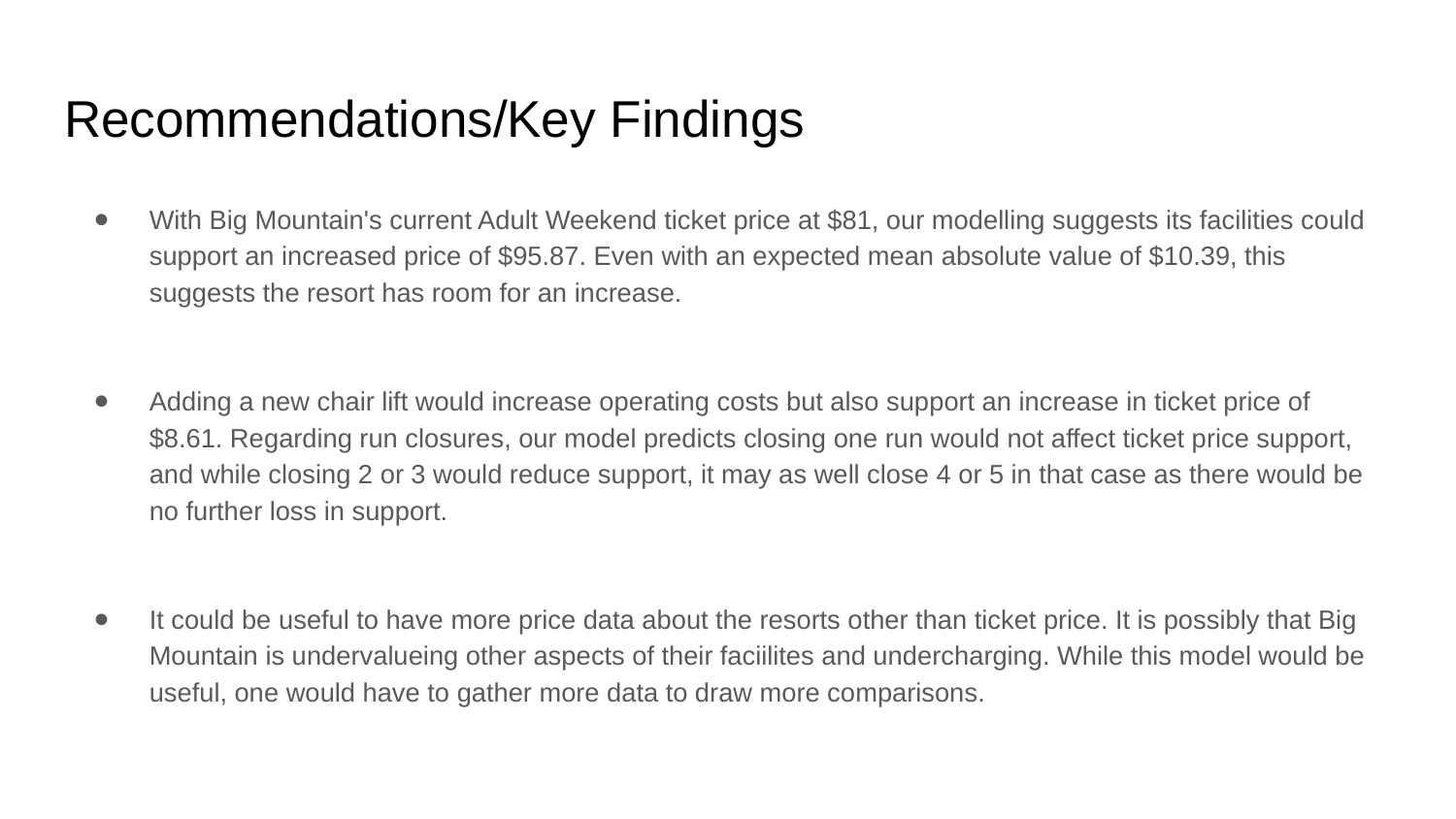

# Recommendations/Key Findings
With Big Mountain's current Adult Weekend ticket price at $81, our modelling suggests its facilities could support an increased price of $95.87. Even with an expected mean absolute value of $10.39, this suggests the resort has room for an increase.

Adding a new chair lift would increase operating costs but also support an increase in ticket price of $8.61. Regarding run closures, our model predicts closing one run would not affect ticket price support, and while closing 2 or 3 would reduce support, it may as well close 4 or 5 in that case as there would be no further loss in support.

It could be useful to have more price data about the resorts other than ticket price. It is possibly that Big Mountain is undervalueing other aspects of their faciilites and undercharging. While this model would be useful, one would have to gather more data to draw more comparisons.